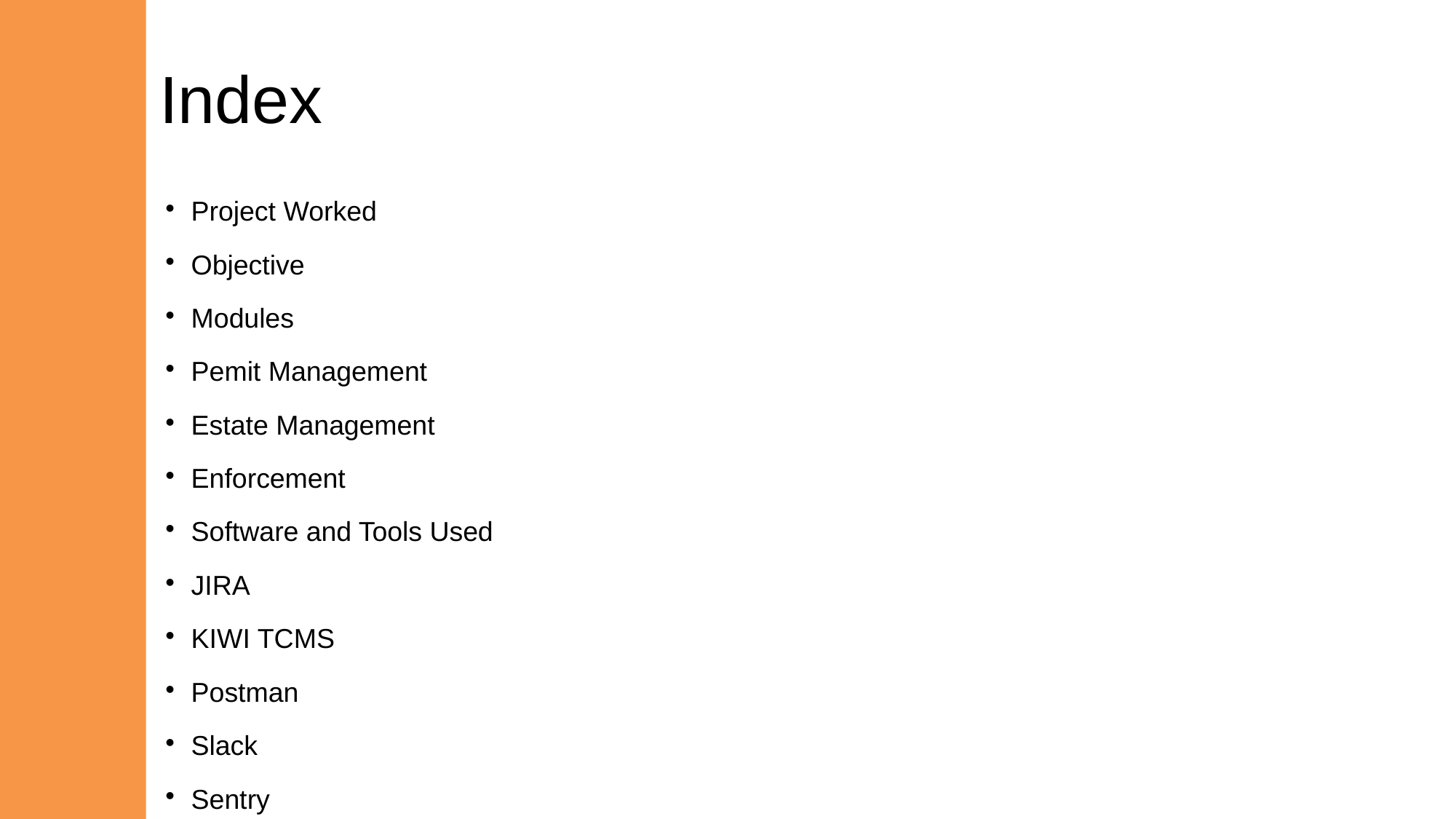

Index
Project Worked
Objective
Modules
Pemit Management
Estate Management
Enforcement
Software and Tools Used
JIRA
KIWI TCMS
Postman
Slack
Sentry